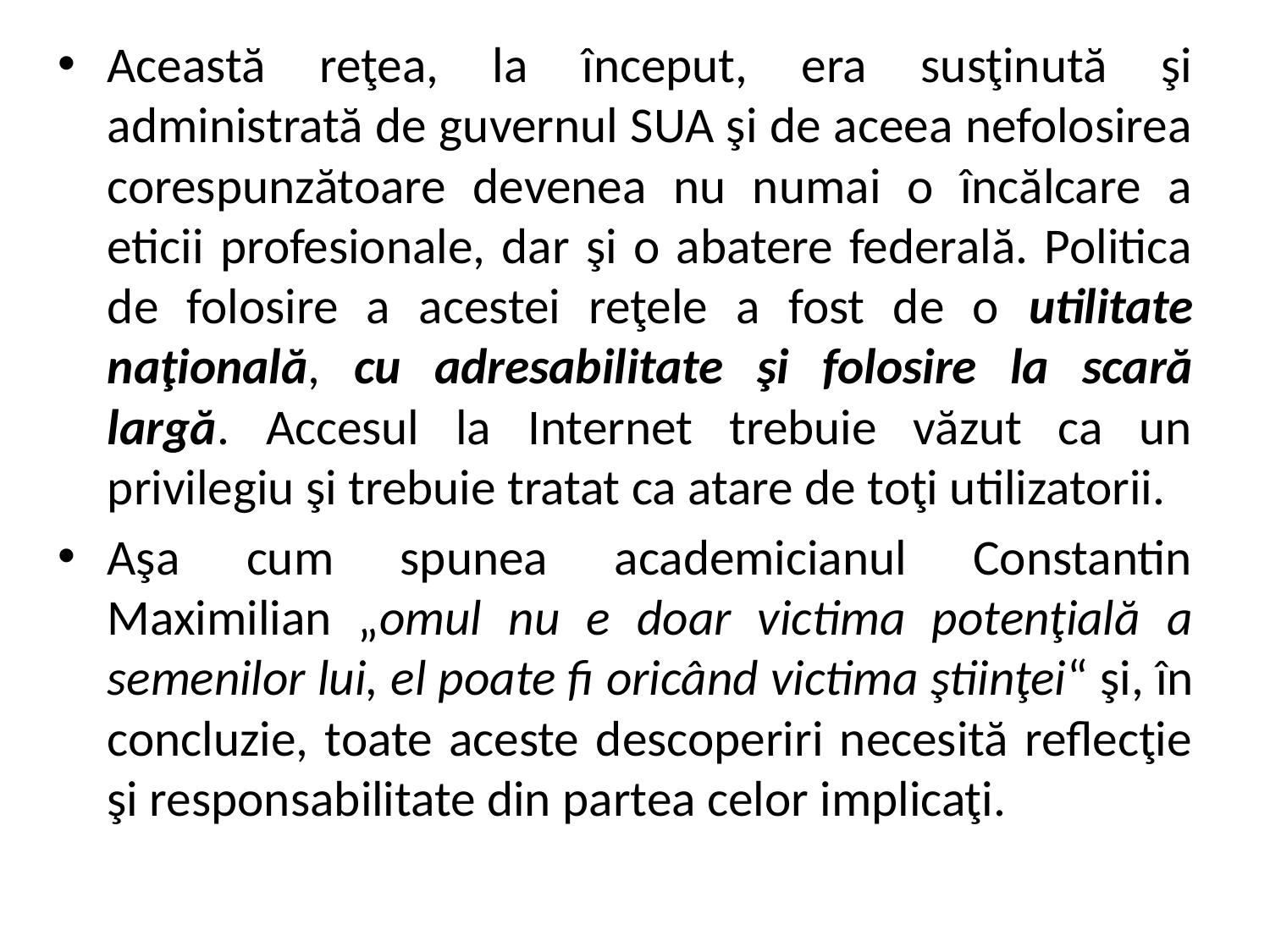

Această reţea, la început, era susţinută şi administrată de guvernul SUA şi de aceea nefolosirea corespunzătoare devenea nu numai o încălcare a eticii profesionale, dar şi o abatere federală. Politica de folosire a acestei reţele a fost de o utilitate naţională, cu adresabilitate şi folosire la scară largă. Accesul la Internet trebuie văzut ca un privilegiu şi trebuie tratat ca atare de toţi utilizatorii.
Aşa cum spunea academicianul Constantin Maximilian „omul nu e doar victima potenţială a semenilor lui, el poate fi oricând victima ştiinţei“ şi, în concluzie, toate aceste descoperiri necesită reflecţie şi responsabilitate din partea celor implicaţi.